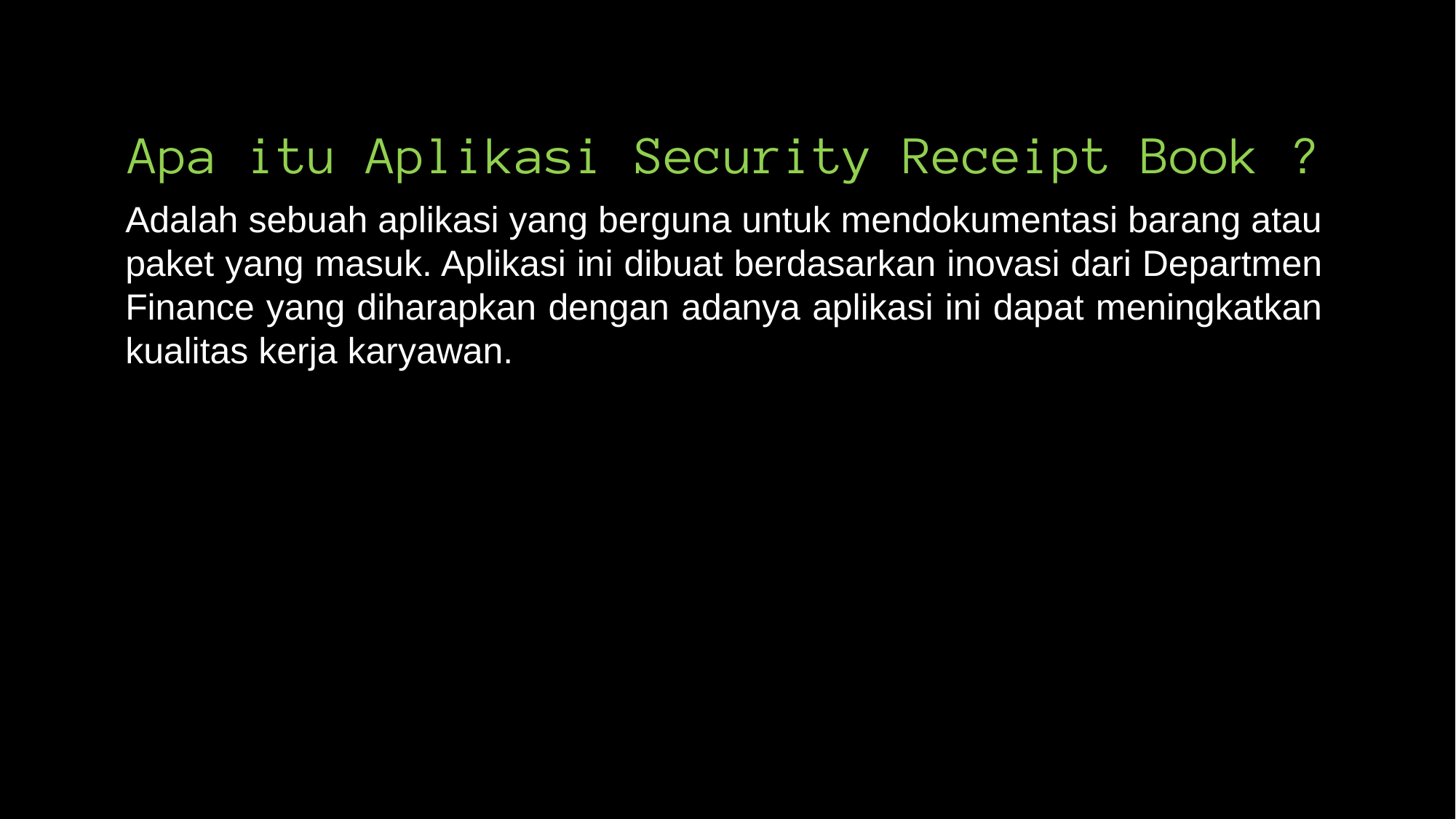

# Apa itu Aplikasi Security Receipt Book ?
Adalah sebuah aplikasi yang berguna untuk mendokumentasi barang atau paket yang masuk. Aplikasi ini dibuat berdasarkan inovasi dari Departmen Finance yang diharapkan dengan adanya aplikasi ini dapat meningkatkan kualitas kerja karyawan.